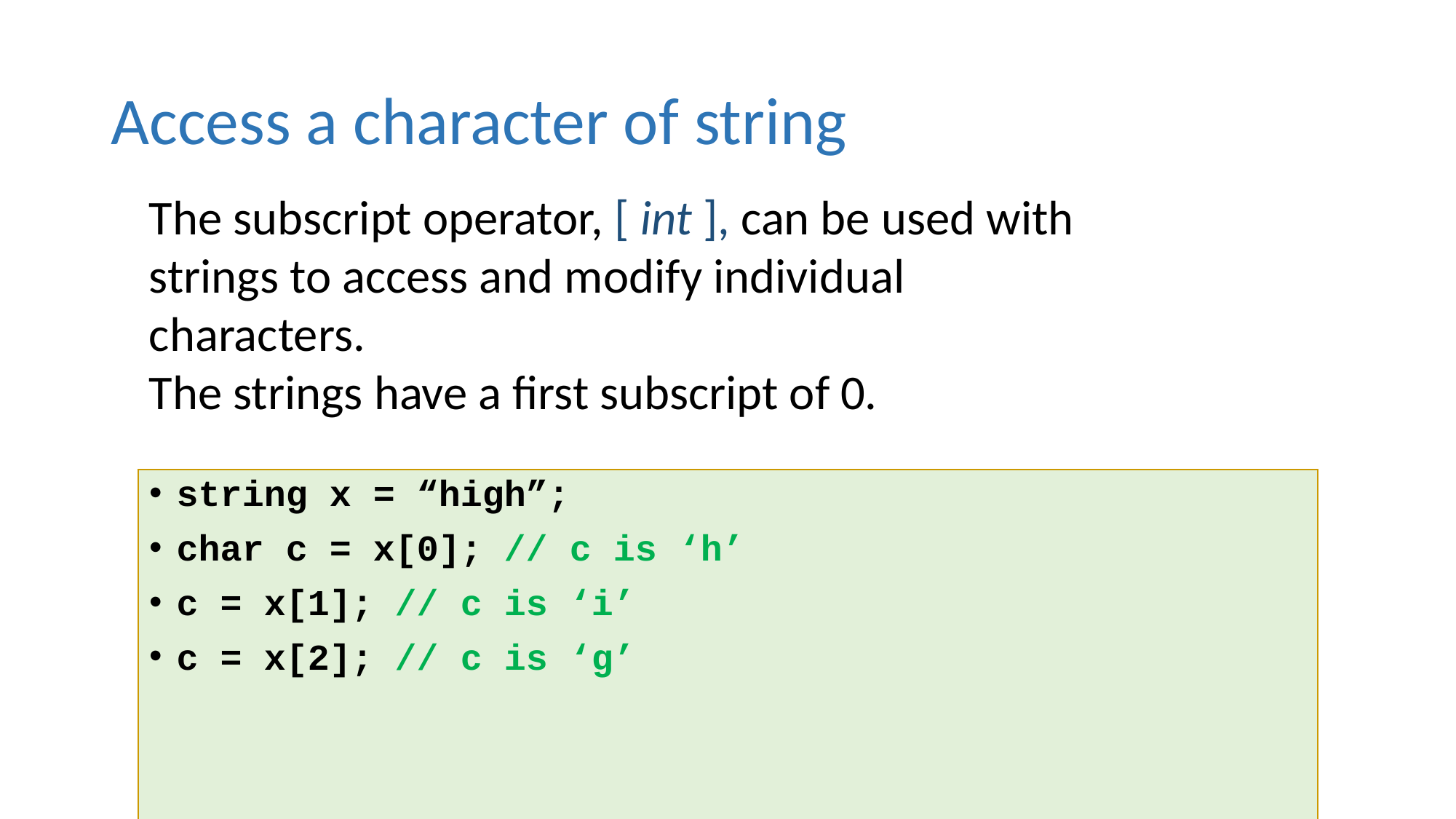

# Access a character of string
The subscript operator, [ int ], can be used with strings to access and modify individual characters.
The strings have a first subscript of 0.
string x = “high”;
char c = x[0]; // c is ‘h’
c = x[1]; // c is ‘i’
c = x[2]; // c is ‘g’